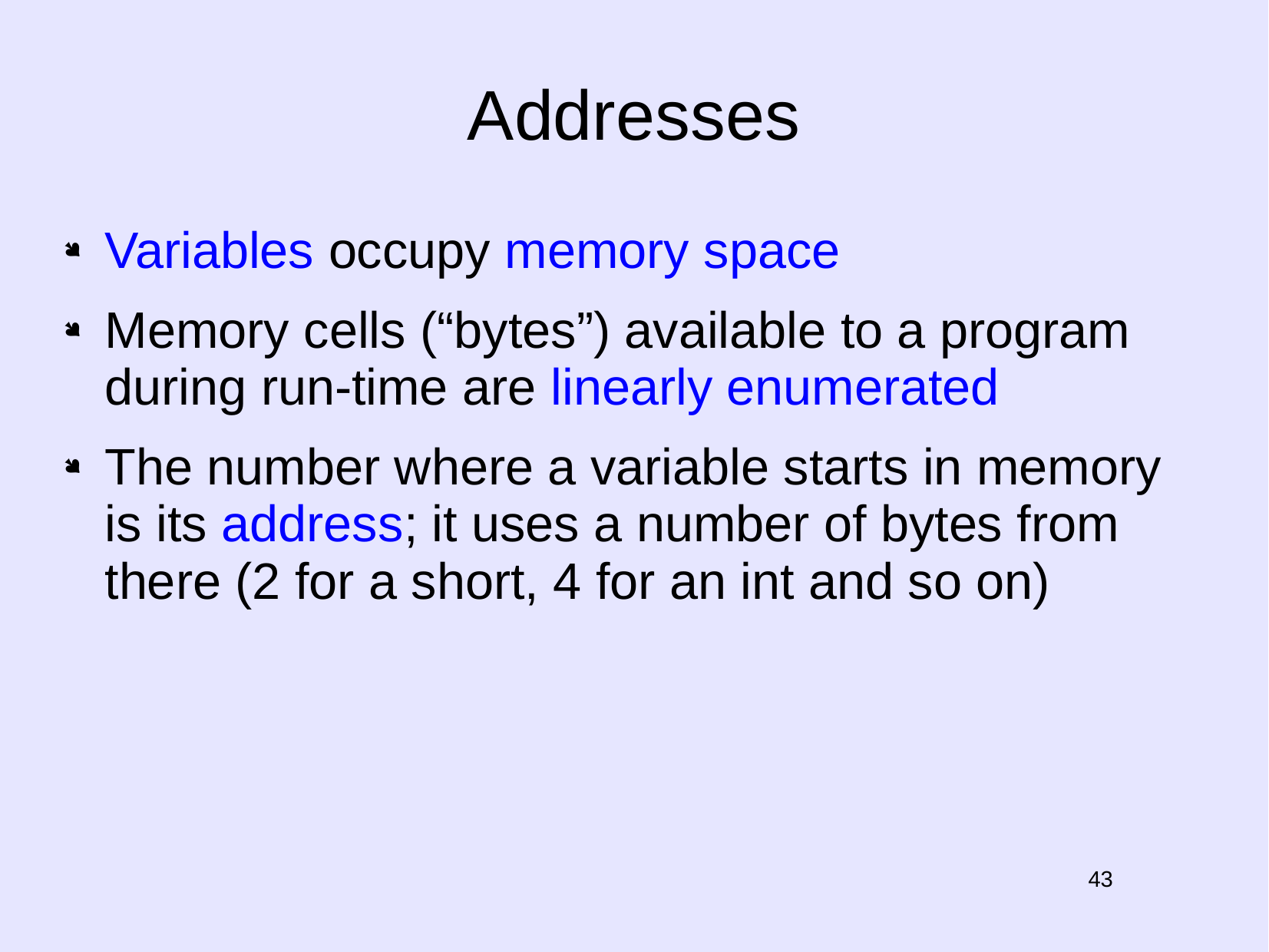

# Addresses
Variables occupy memory space
Memory cells (“bytes”) available to a program during run-time are linearly enumerated
The number where a variable starts in memory is its address; it uses a number of bytes from there (2 for a short, 4 for an int and so on)
43